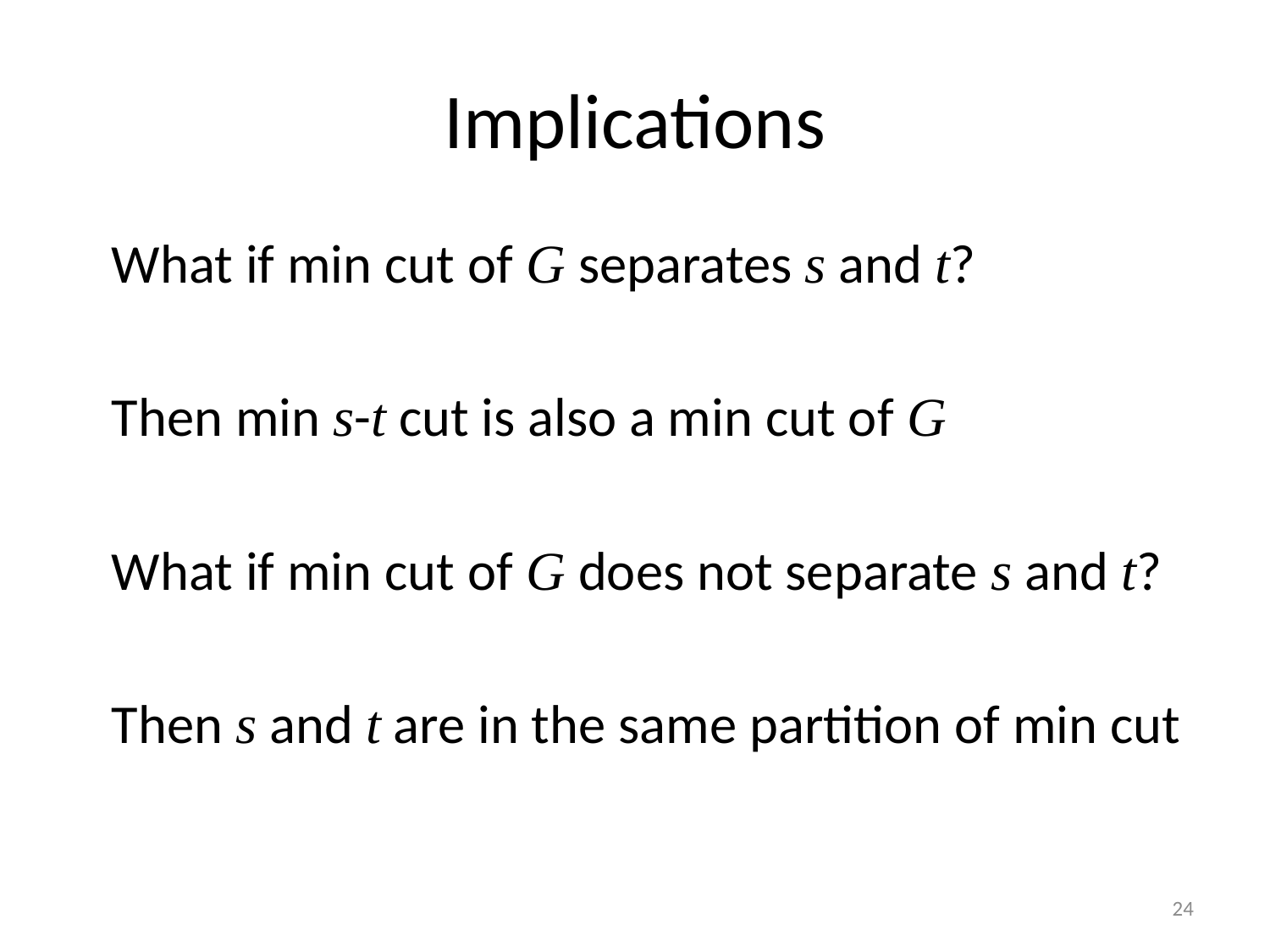

# Implications
What if min cut of G separates s and t?

Then min s-t cut is also a min cut of G

What if min cut of G does not separate s and t?

Then s and t are in the same partition of min cut
24